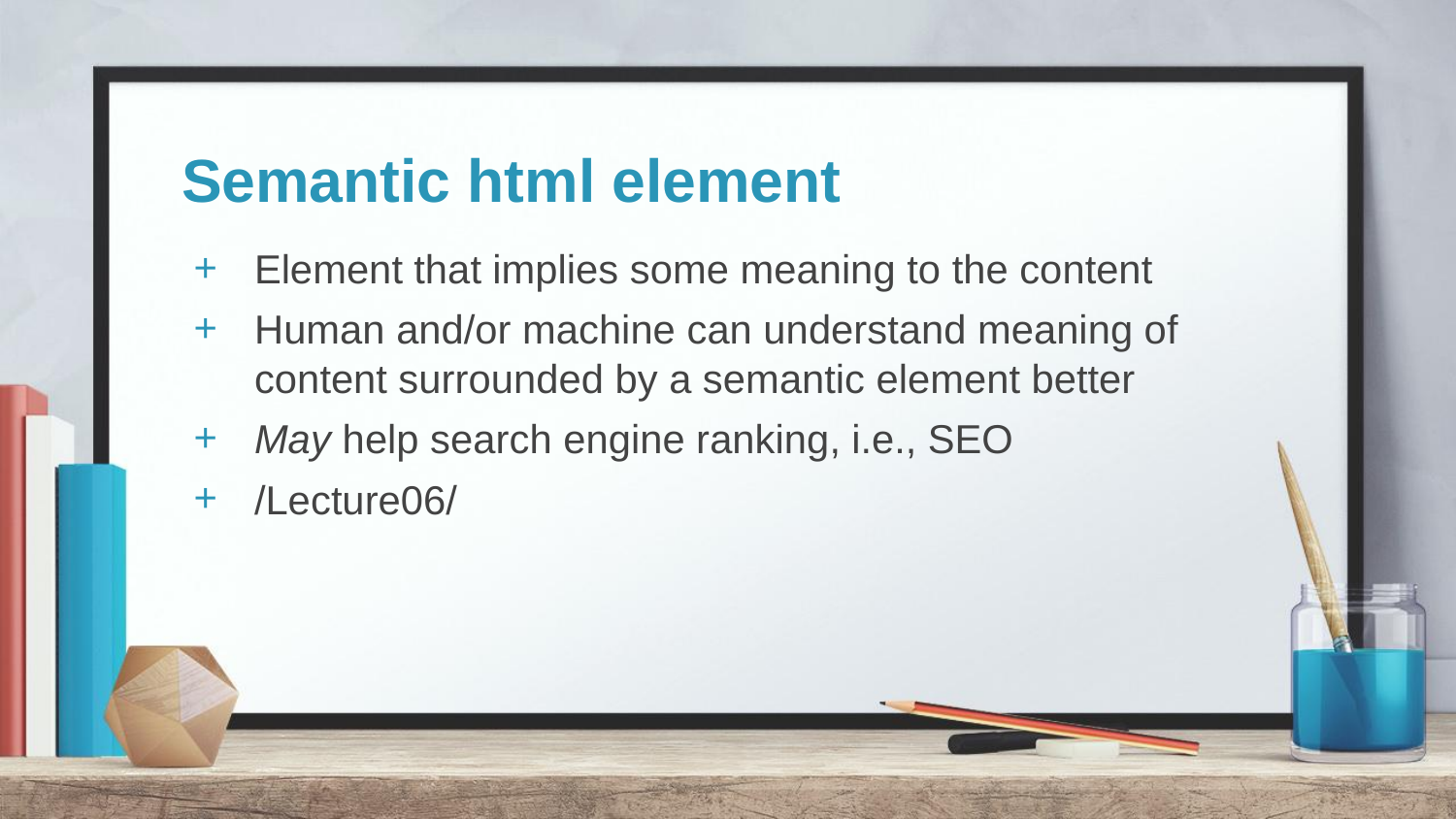

# Semantic html element
Element that implies some meaning to the content
Human and/or machine can understand meaning of content surrounded by a semantic element better
May help search engine ranking, i.e., SEO
/Lecture06/